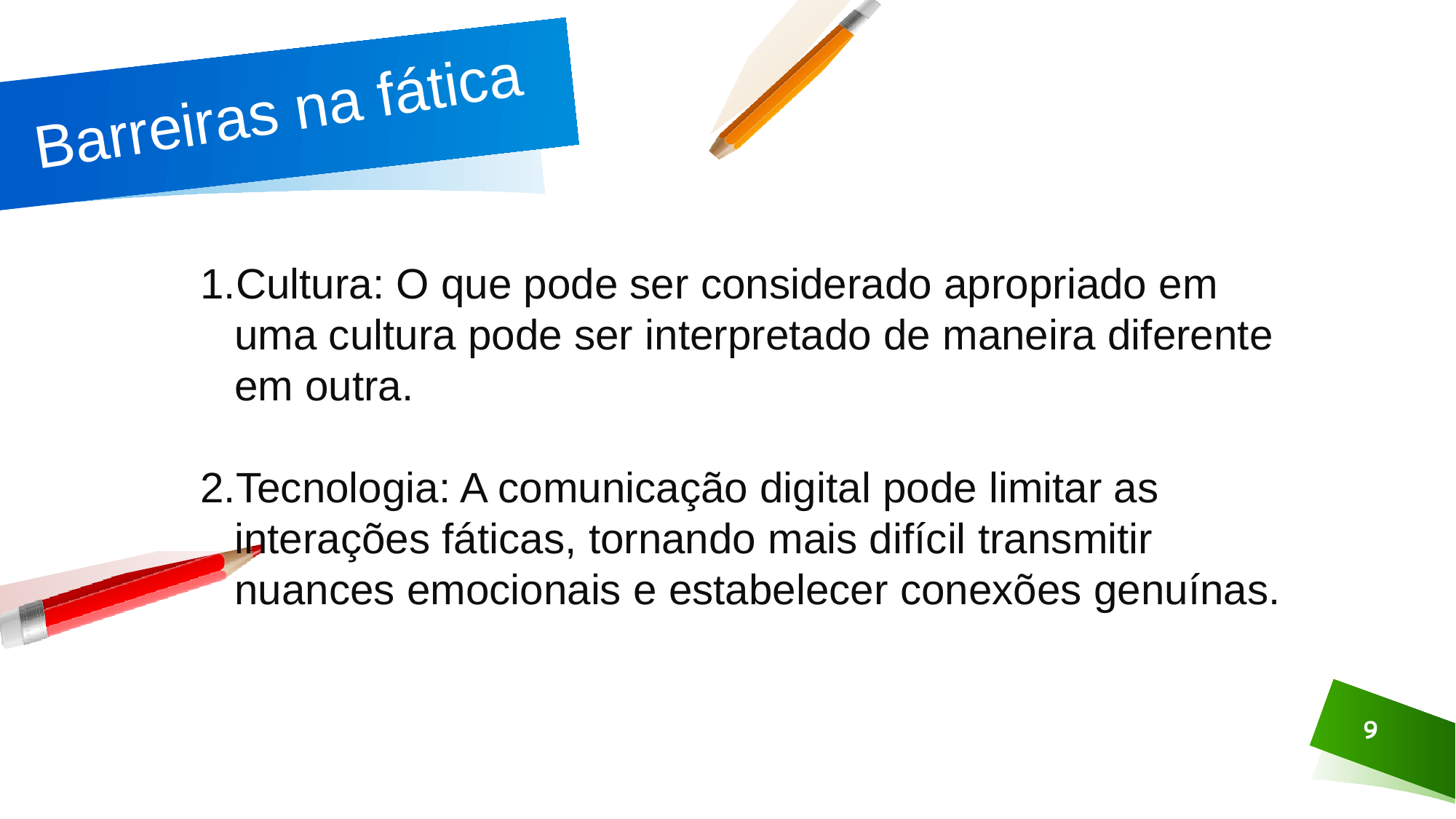

Barreiras na fática

Cultura: O que pode ser considerado apropriado em uma cultura pode ser interpretado de maneira diferente em outra.

Tecnologia: A comunicação digital pode limitar as interações fáticas, tornando mais difícil transmitir nuances emocionais e estabelecer conexões genuínas.

9